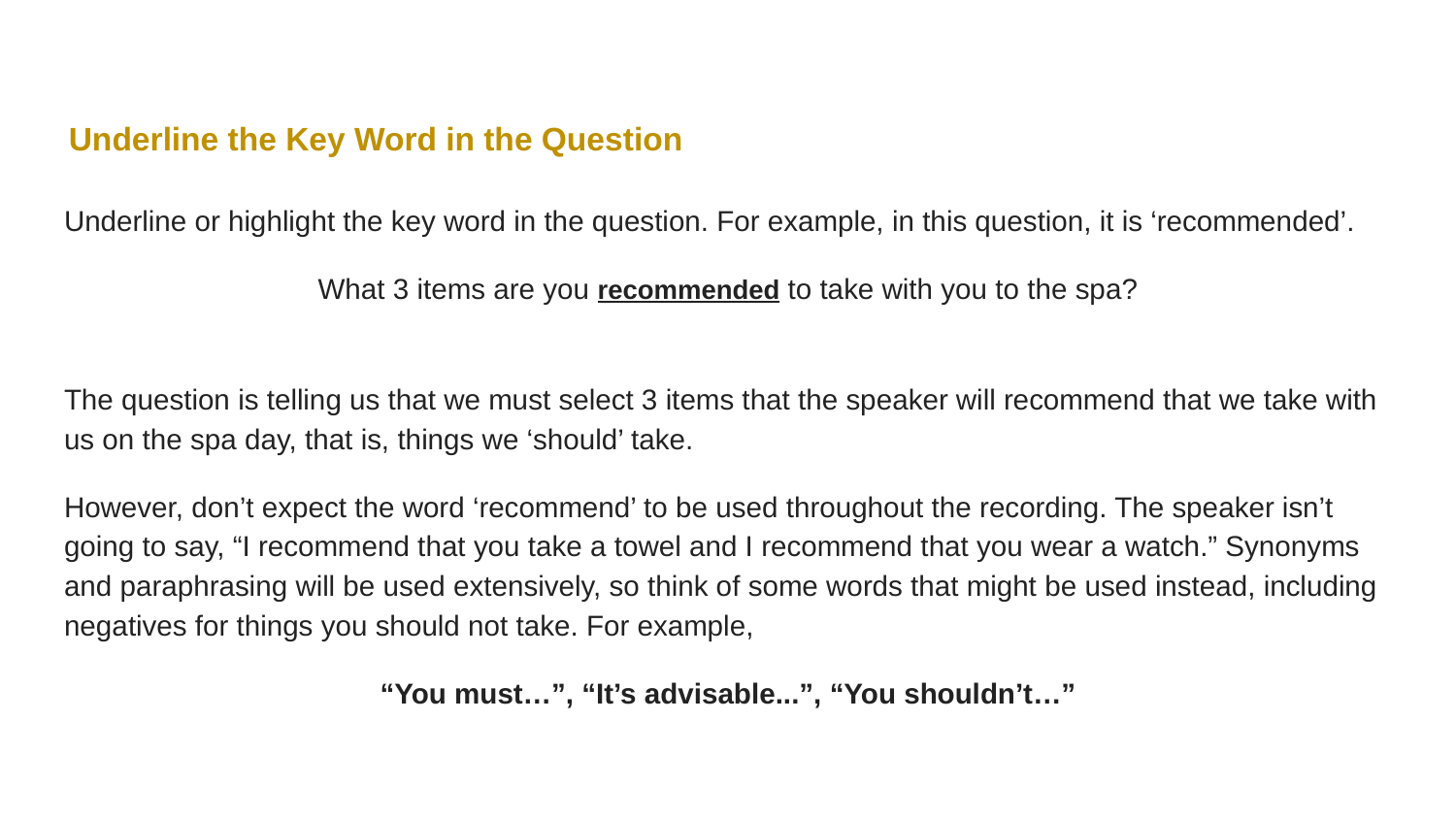

# Underline the Key Word in the Question

Underline or highlight the key word in the question. For example, in this question, it is ‘recommended’.
What 3 items are you recommended to take with you to the spa?

The question is telling us that we must select 3 items that the speaker will recommend that we take with us on the spa day, that is, things we ‘should’ take.
However, don’t expect the word ‘recommend’ to be used throughout the recording. The speaker isn’t going to say, “I recommend that you take a towel and I recommend that you wear a watch.” Synonyms and paraphrasing will be used extensively, so think of some words that might be used instead, including negatives for things you should not take. For example,
“You must…”, “It’s advisable...”, “You shouldn’t…”